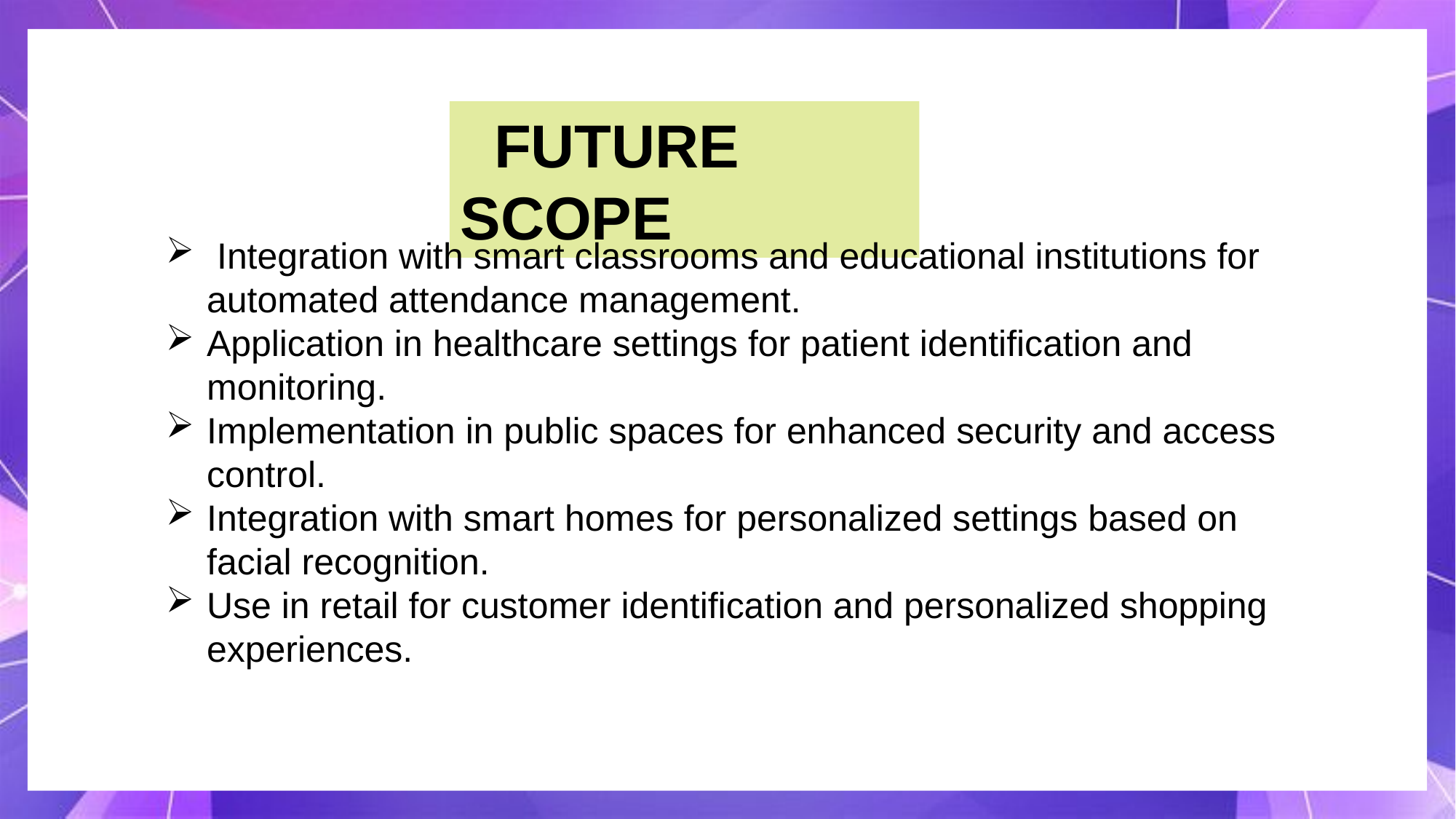

FUTURE SCOPE
 Integration with smart classrooms and educational institutions for automated attendance management.
Application in healthcare settings for patient identification and monitoring.
Implementation in public spaces for enhanced security and access control.
Integration with smart homes for personalized settings based on facial recognition.
Use in retail for customer identification and personalized shopping experiences.